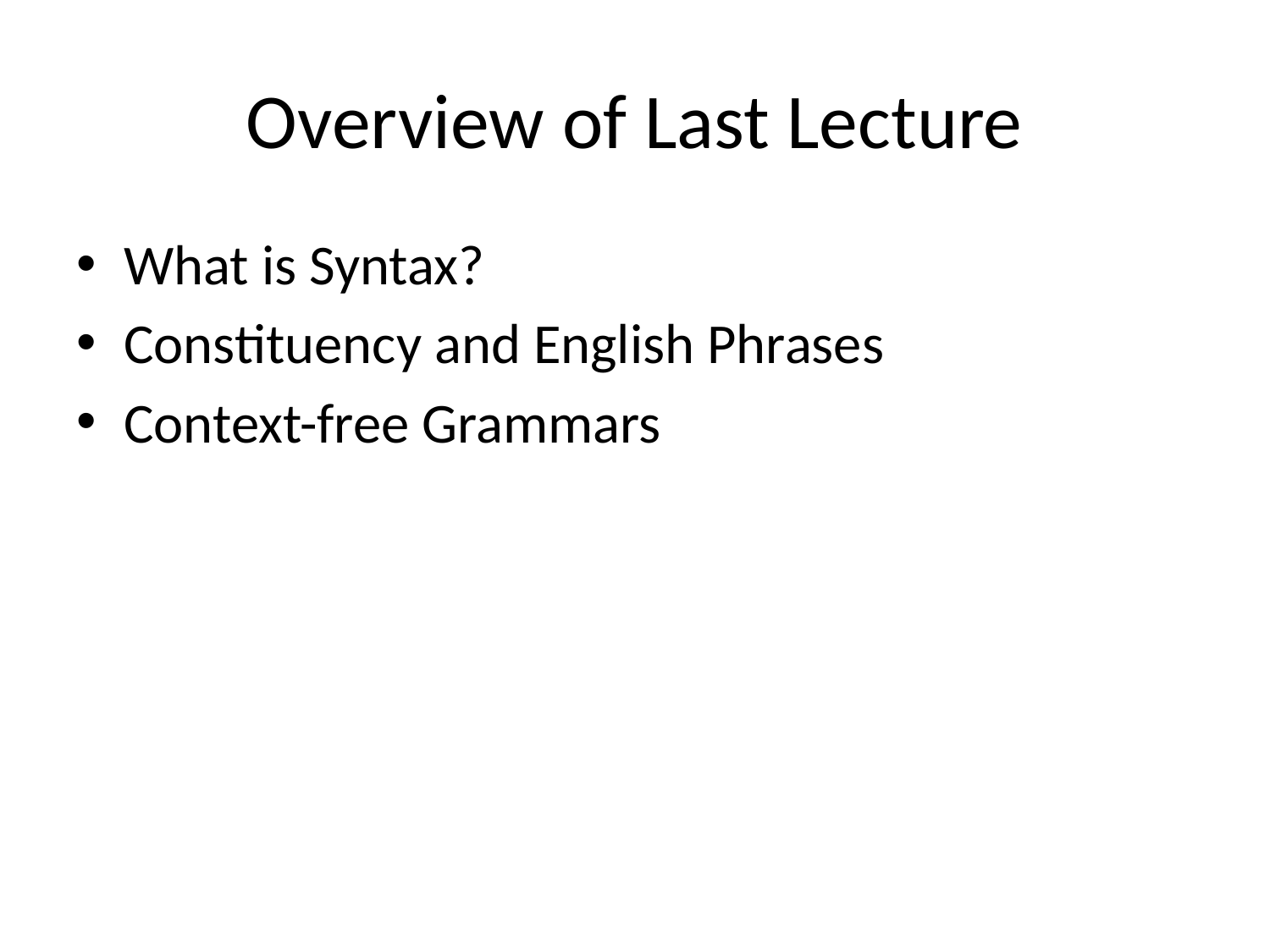

# Overview of Last Lecture
What is Syntax?
Constituency and English Phrases
Context-free Grammars